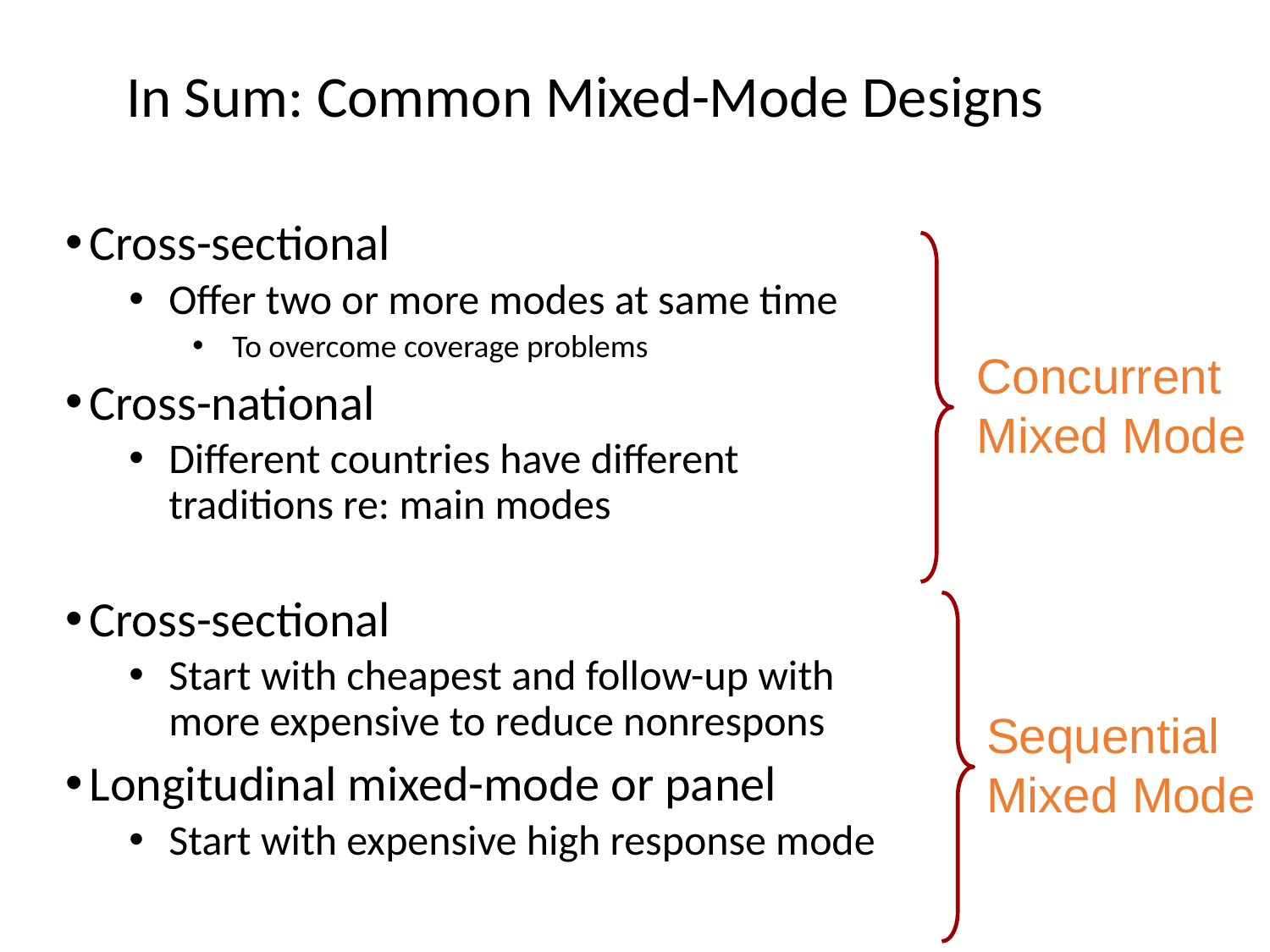

# In Sum: Common Mixed-Mode Designs
Cross-sectional
Offer two or more modes at same time
To overcome coverage problems
Cross-national
Different countries have different traditions re: main modes

Cross-sectional
Start with cheapest and follow-up with more expensive to reduce nonrespons
Longitudinal mixed-mode or panel
Start with expensive high response mode

Concurrent
Mixed Mode

Sequential
Mixed Mode